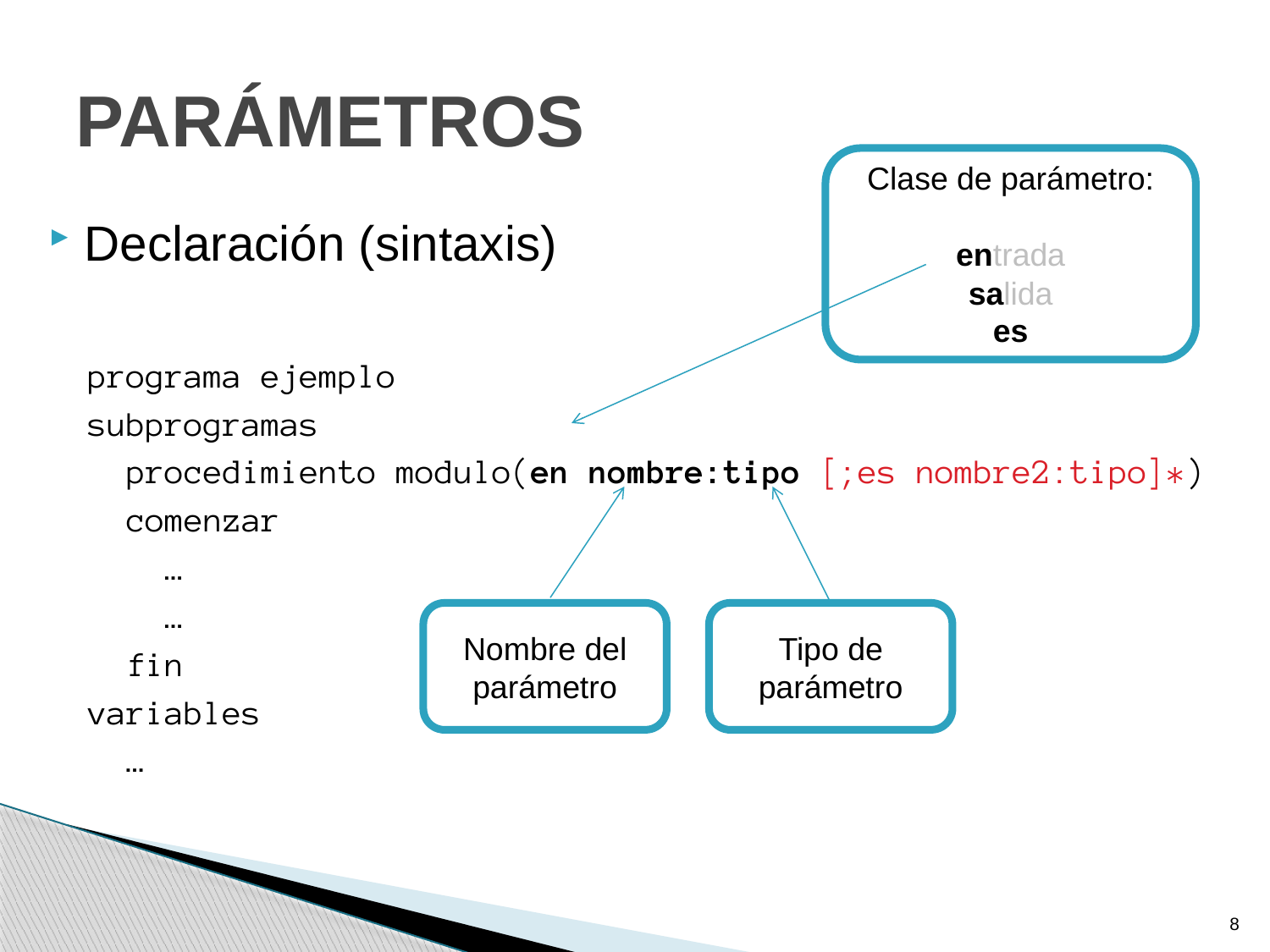

# PARÁMETROS
Clase de parámetro:
entrada
salida
es
Declaración (sintaxis)

programa ejemplo
subprogramas
  procedimiento modulo(en nombre:tipo [;es nombre2:tipo]*)
  comenzar
    …
    …
  fin
variables
  …

Nombre del parámetro
Tipo de parámetro
8